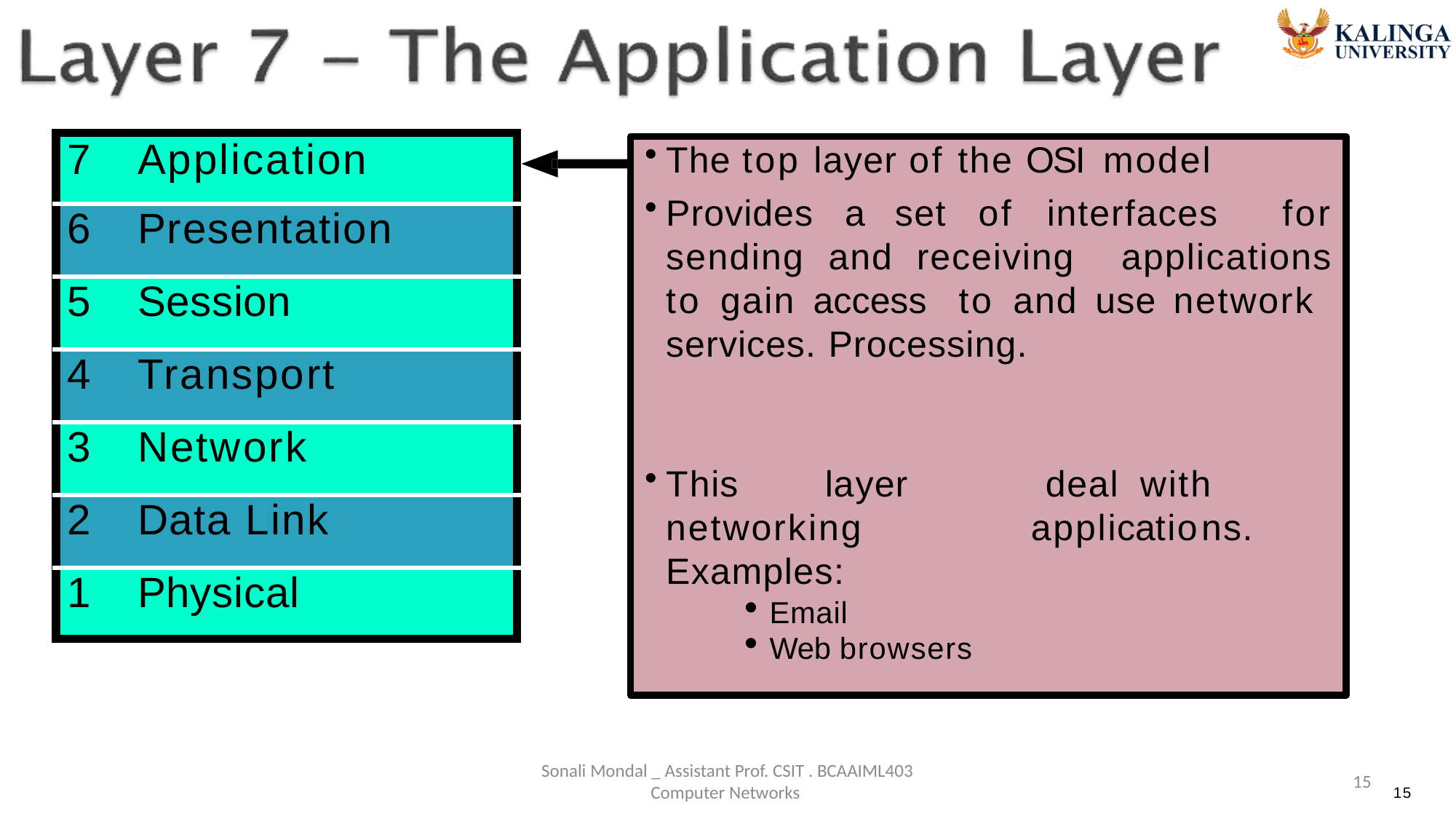

| 7 | Application |
| --- | --- |
| 6 | Presentation |
| 5 | Session |
| 4 | Transport |
| 3 | Network |
| 2 | Data Link |
| 1 | Physical |
The top layer of the OSI  model
Provides a set of interfaces  for sending and receiving  applications to gain access  to and use network  services. Processing.

This	layer  networking  Examples:
deal	with  applications.
Email
Web browsers
Sonali Mondal _ Assistant Prof. CSIT . BCAAIML403 Computer Networks
15
15